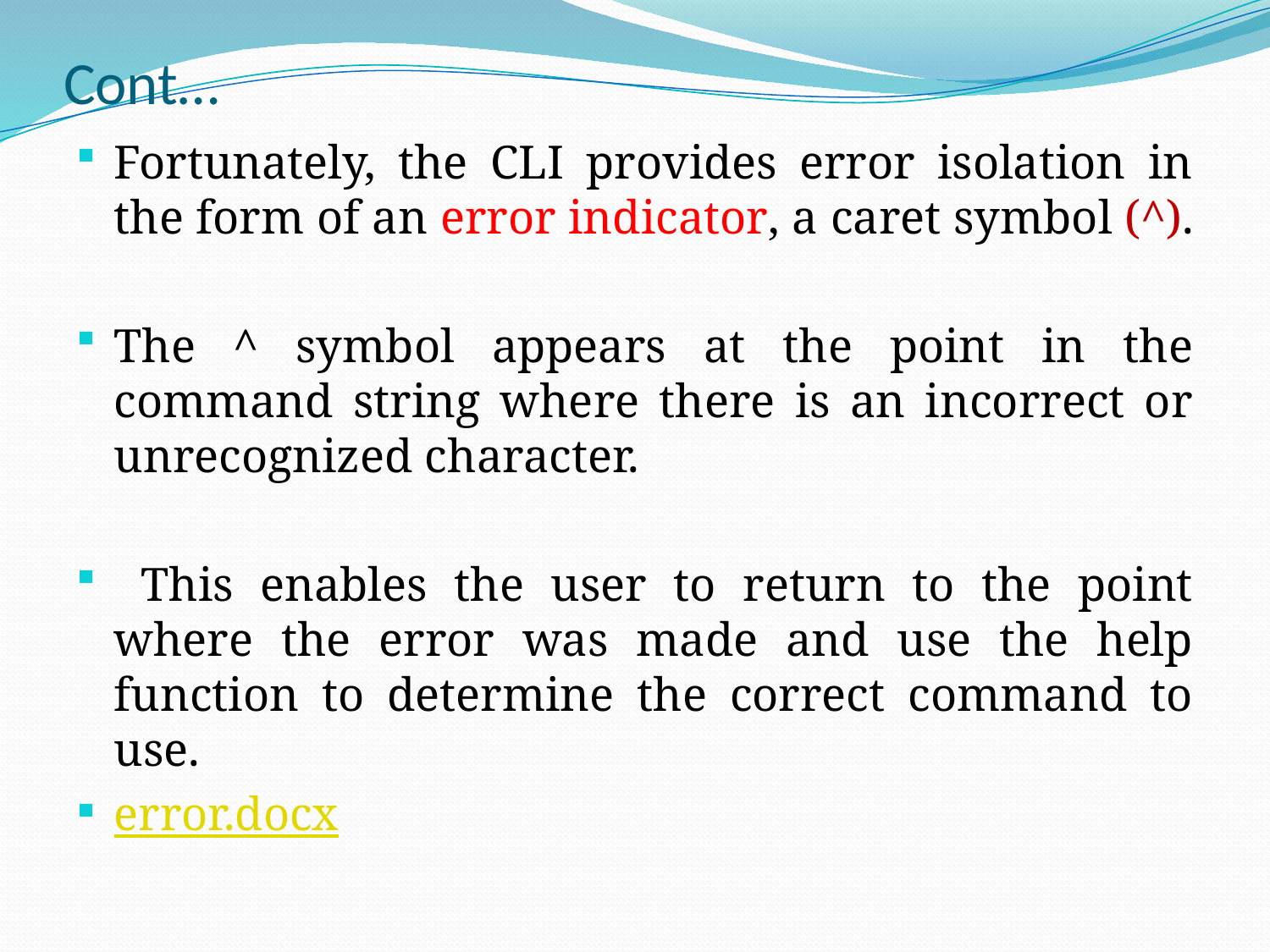

# Cont…
Fortunately, the CLI provides error isolation in the form of an error indicator, a caret symbol (^).

The ^ symbol appears at the point in the command string where there is an incorrect or unrecognized character.

 This enables the user to return to the point where the error was made and use the help function to determine the correct command to use.
error.docx